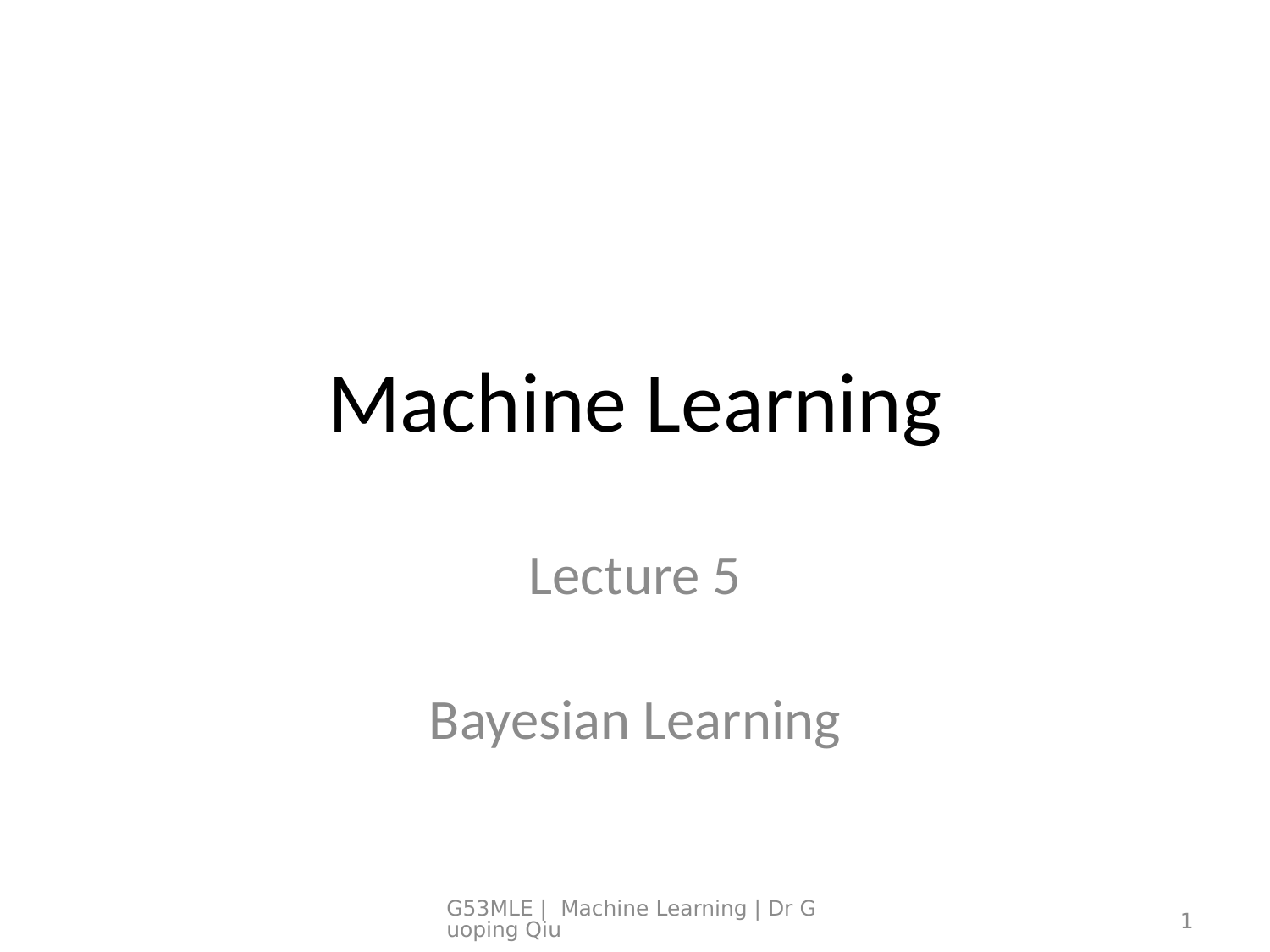

# Machine Learning
Lecture 5

Bayesian Learning

G53MLE |  Machine Learning | Dr Guoping Qiu

1